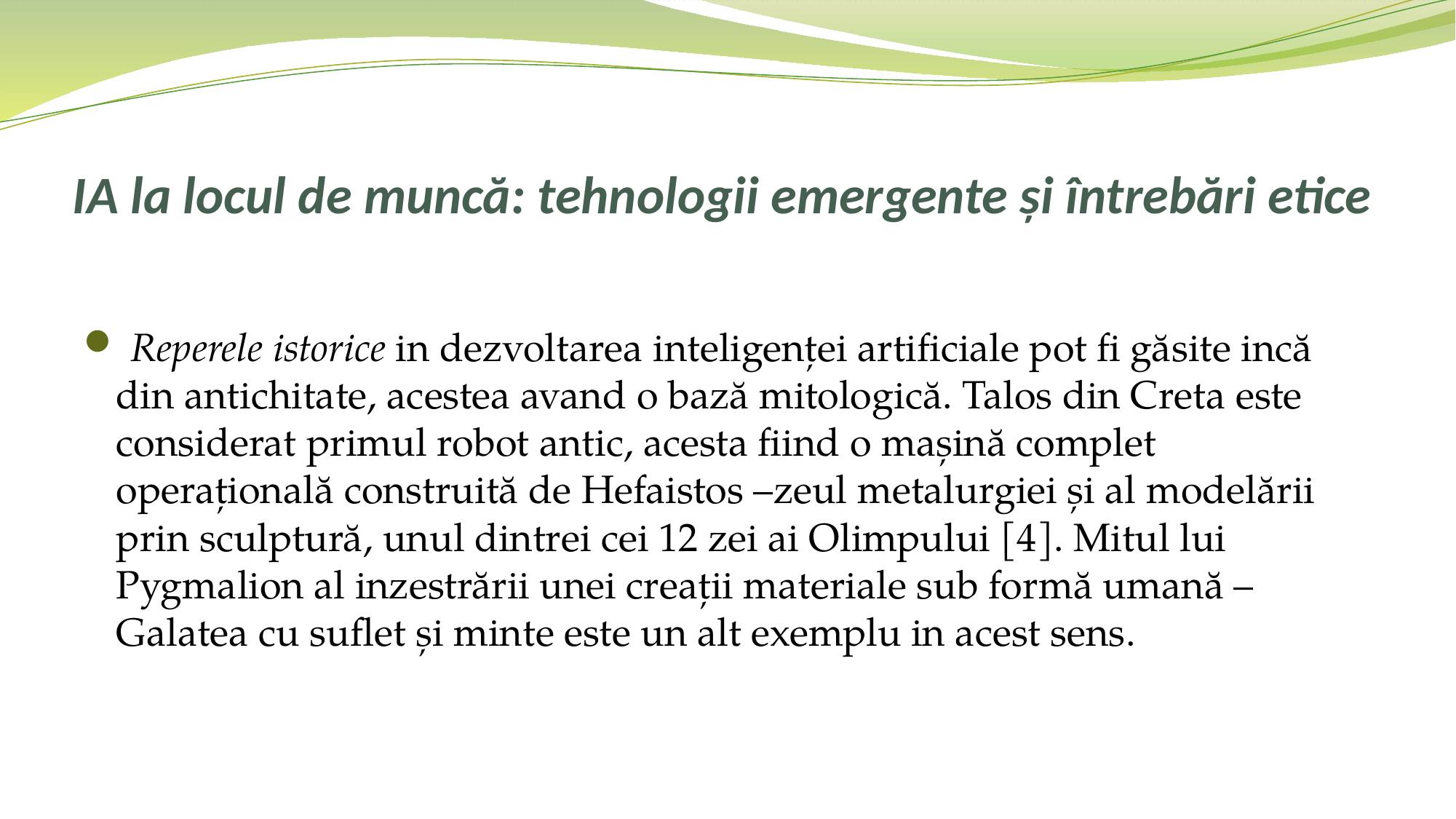

# IA la locul de muncă: tehnologii emergente și întrebări etice

 Reperele istorice in dezvoltarea inteligenței artificiale pot fi găsite incă din antichitate, acestea avand o bază mitologică. Talos din Creta este considerat primul robot antic, acesta fiind o mașină complet operațională construită de Hefaistos –zeul metalurgiei și al modelării prin sculptură, unul dintrei cei 12 zei ai Olimpului [4]. Mitul lui Pygmalion al inzestrării unei creații materiale sub formă umană –Galatea cu suflet și minte este un alt exemplu in acest sens.